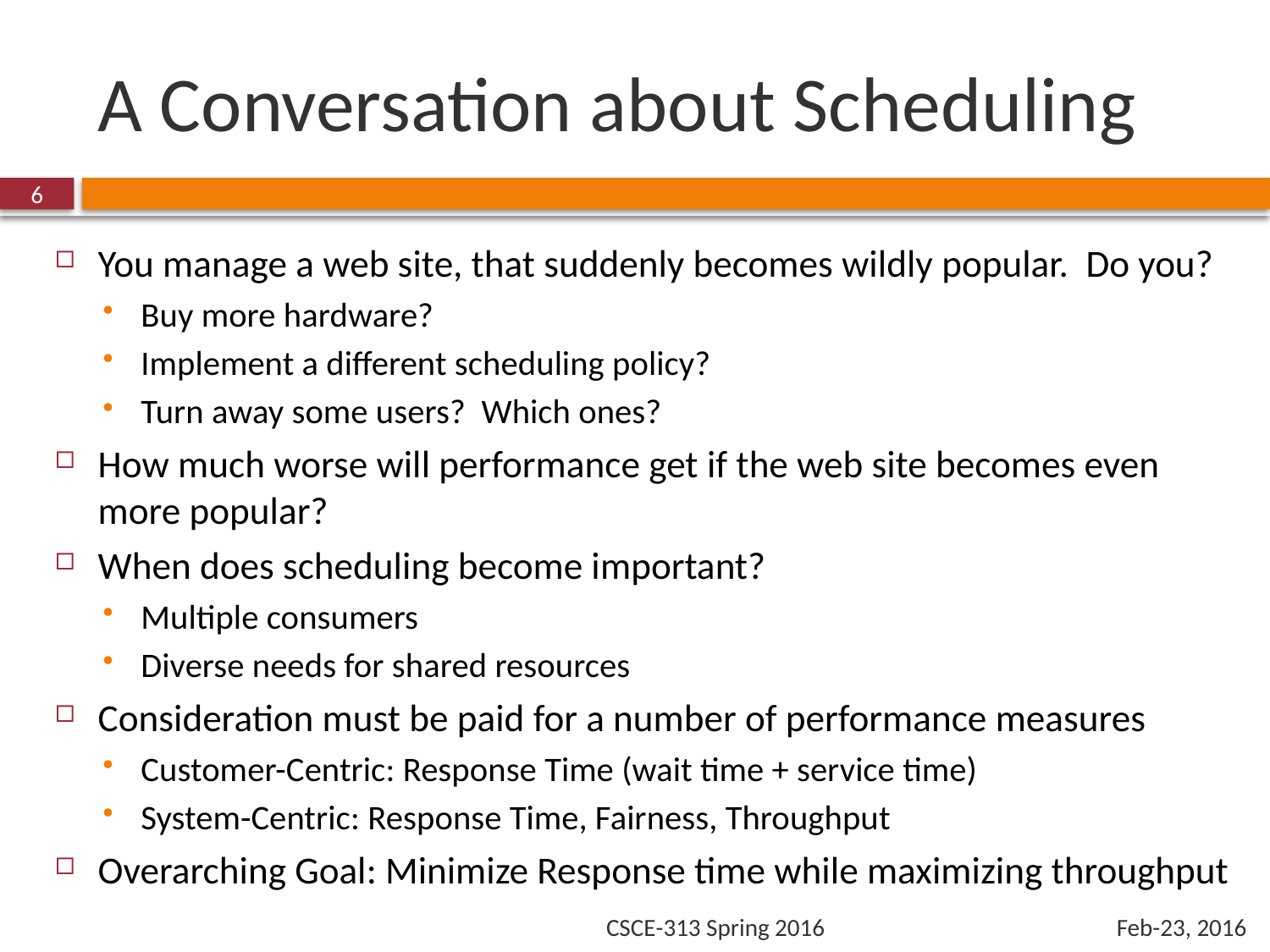

# A Conversation about Scheduling
6
You manage a web site, that suddenly becomes wildly popular.  Do you?
Buy more hardware?
Implement a different scheduling policy?
Turn away some users?  Which ones?
How much worse will performance get if the web site becomes even more popular?
When does scheduling become important?
Multiple consumers
Diverse needs for shared resources
Consideration must be paid for a number of performance measures
Customer-Centric: Response Time (wait time + service time)
System-Centric: Response Time, Fairness, Throughput
Overarching Goal: Minimize Response time while maximizing throughput

CSCE-313 Spring 2016
Feb-23, 2016